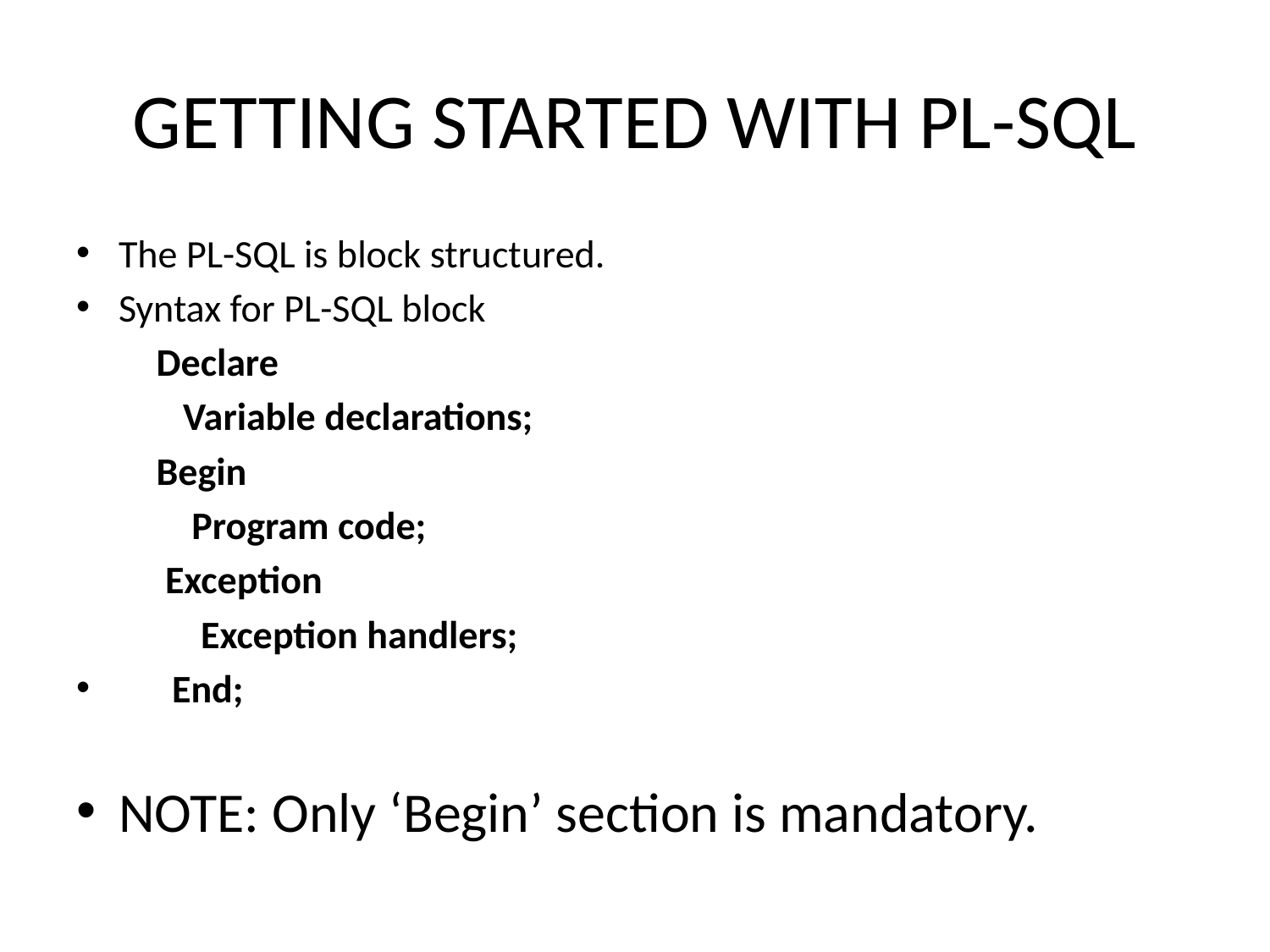

# GETTING STARTED WITH PL-SQL
The PL-SQL is block structured.
Syntax for PL-SQL block
         Declare
            Variable declarations;
         Begin
             Program code;
          Exception
              Exception handlers;
      End;

NOTE: Only ‘Begin’ section is mandatory.